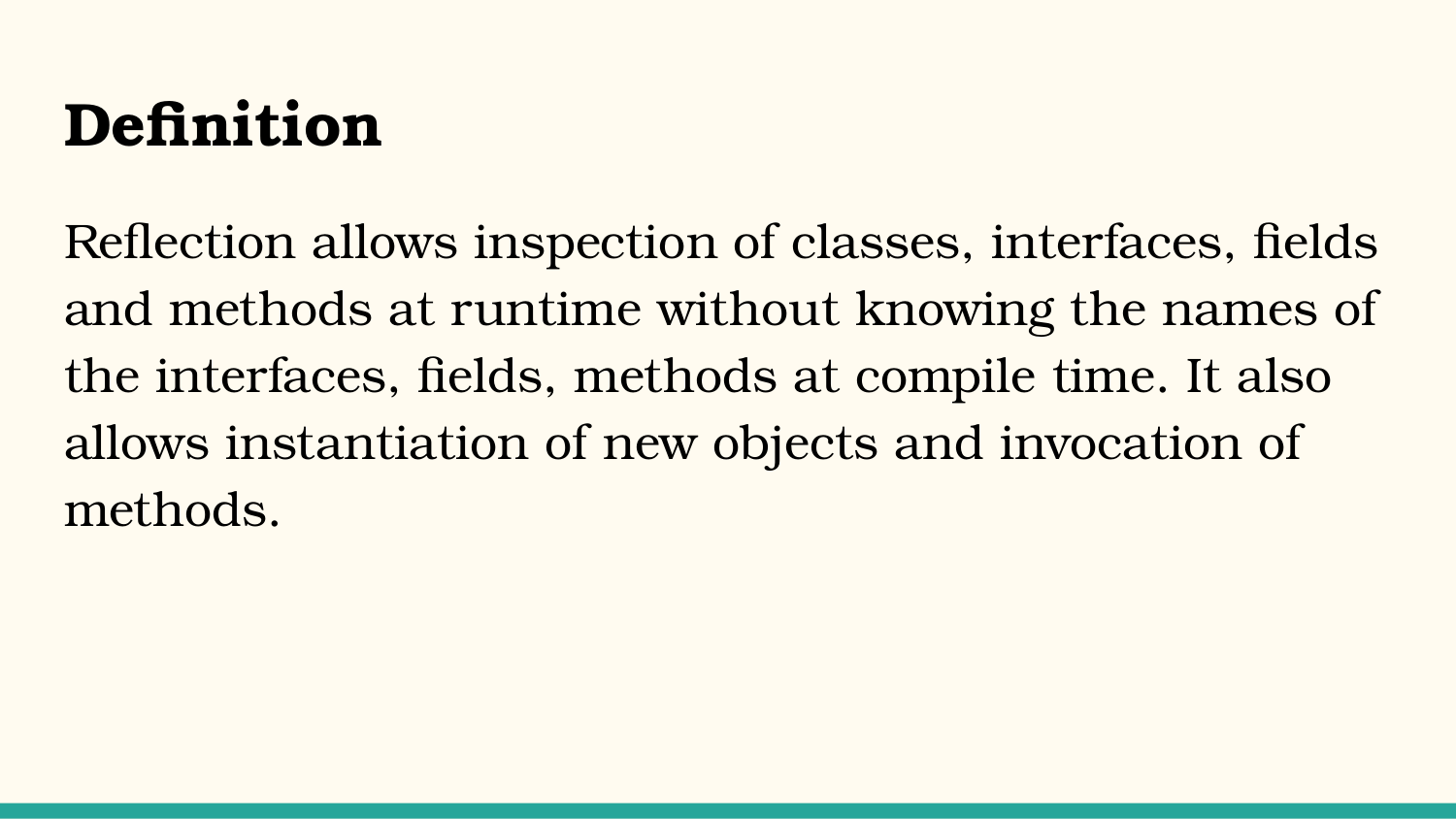

# Definition
Reflection allows inspection of classes, interfaces, fields and methods at runtime without knowing the names of the interfaces, fields, methods at compile time. It also allows instantiation of new objects and invocation of methods.